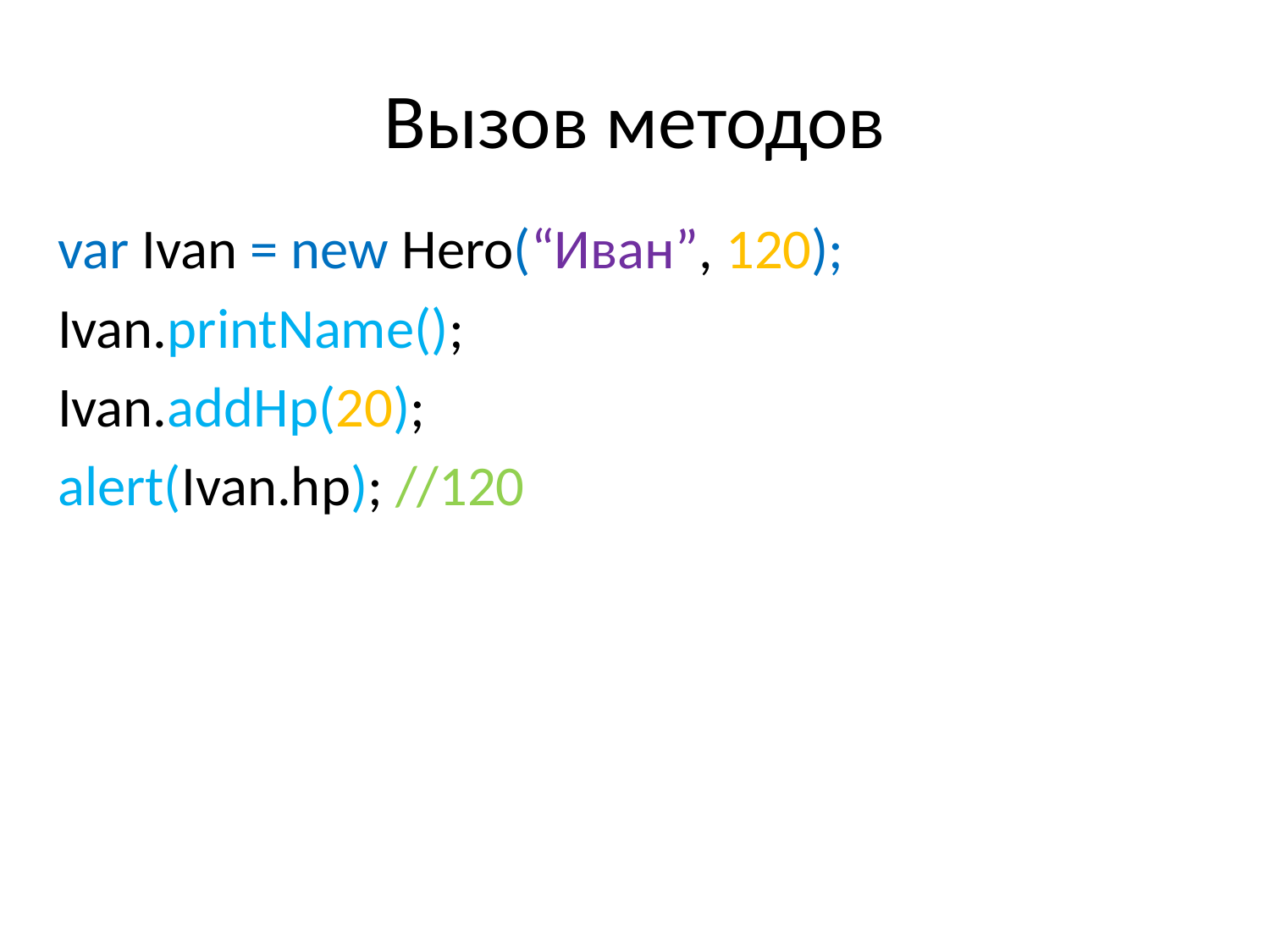

# Вызов методов
var Ivan = new Hero(“Иван”, 120);
Ivan.printName();
Ivan.addHp(20);
alert(Ivan.hp); //120